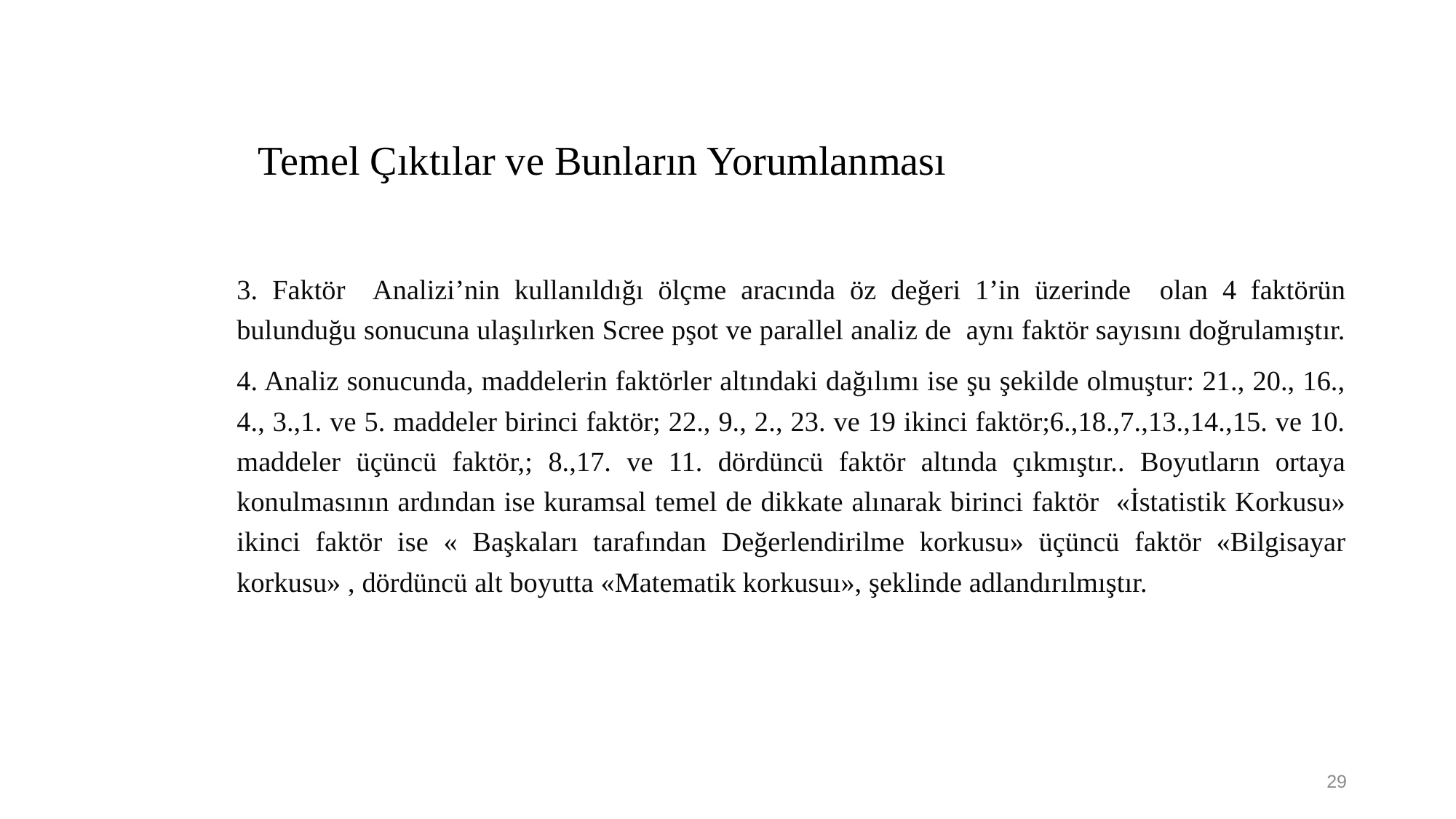

# Temel Çıktılar ve Bunların Yorumlanması

3. Faktör  Analizi’nin kullanıldığı ölçme aracında öz değeri 1’in üzerinde  olan 4 faktörün bulunduğu sonucuna ulaşılırken Scree pşot ve parallel analiz de  aynı faktör sayısını doğrulamıştır.
4. Analiz sonucunda, maddelerin faktörler altındaki dağılımı ise şu şekilde olmuştur: 21., 20., 16., 4., 3.,1. ve 5. maddeler birinci faktör; 22., 9., 2., 23. ve 19 ikinci faktör;6.,18.,7.,13.,14.,15. ve 10. maddeler üçüncü faktör,; 8.,17. ve 11. dördüncü faktör altında çıkmıştır.. Boyutların ortaya konulmasının ardından ise kuramsal temel de dikkate alınarak birinci faktör  «İstatistik Korkusu» ikinci faktör ise « Başkaları tarafından Değerlendirilme korkusu» üçüncü faktör «Bilgisayar korkusu» , dördüncü alt boyutta «Matematik korkusuı», şeklinde adlandırılmıştır.

29